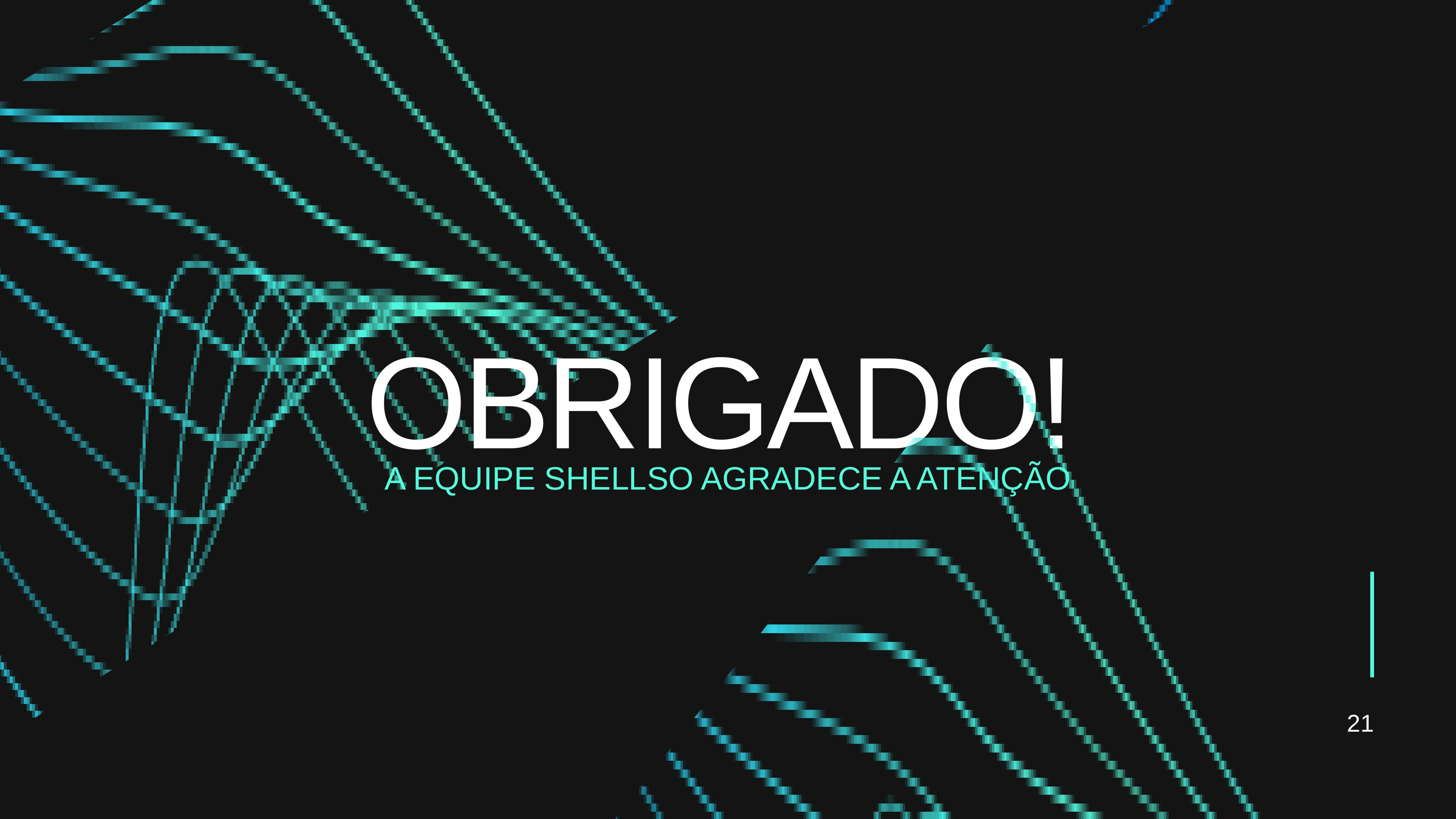

OBRIGADO!

A EQUIPE SHELLSO AGRADECE A ATENÇÃO

21